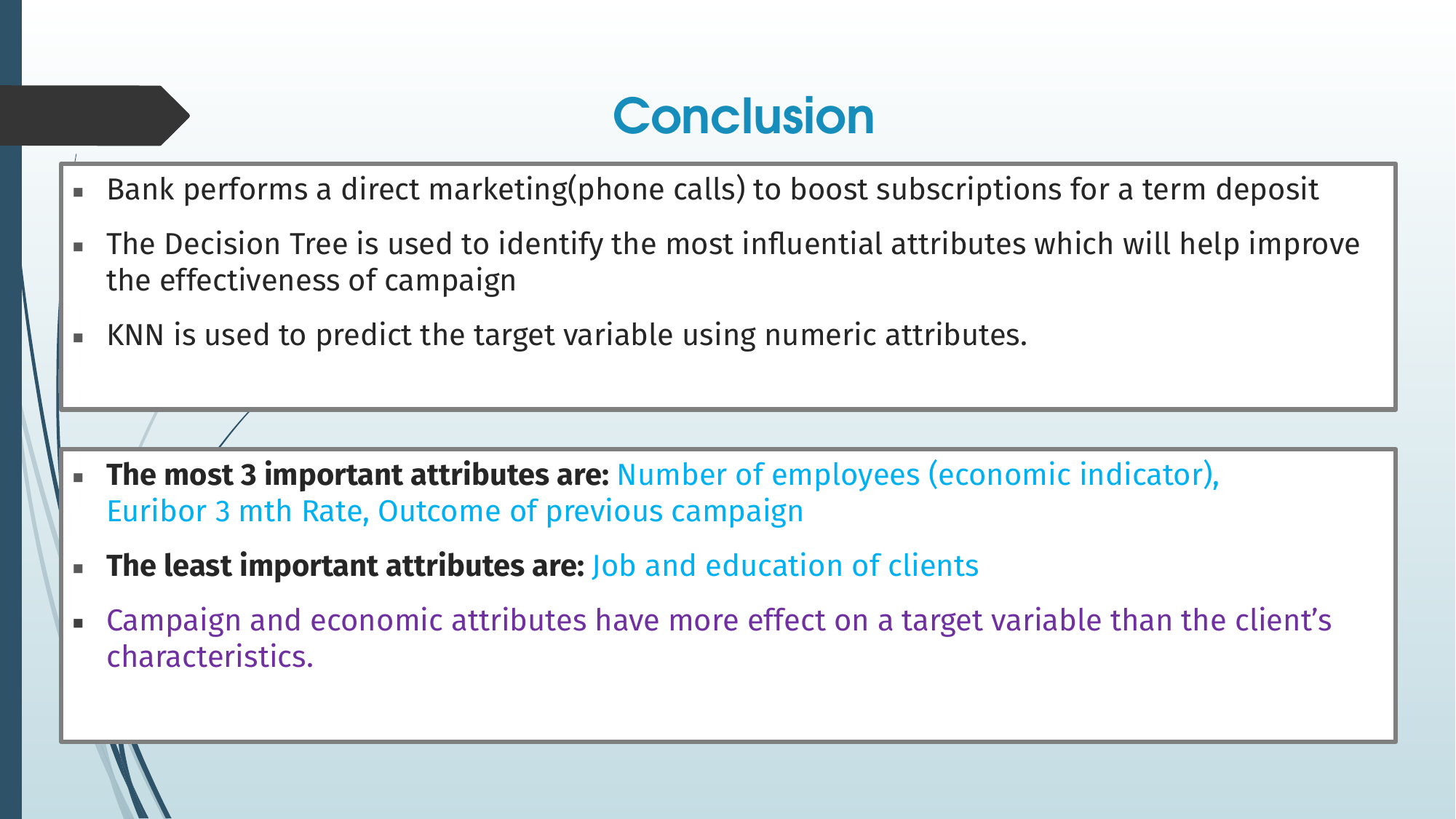

Conclusion
Bank performs a direct marketing(phone calls) to boost subscriptions for a term deposit
The Decision Tree is used to identify the most influential attributes which will help improve the effectiveness of campaign
KNN is used to predict the target variable using numeric attributes.

The most 3 important attributes are: Number of employees (economic indicator),          Euribor 3 mth Rate, Outcome of previous campaign
The least important attributes are: Job and education of clients
Campaign and economic attributes have more effect on a target variable than the client’s characteristics.